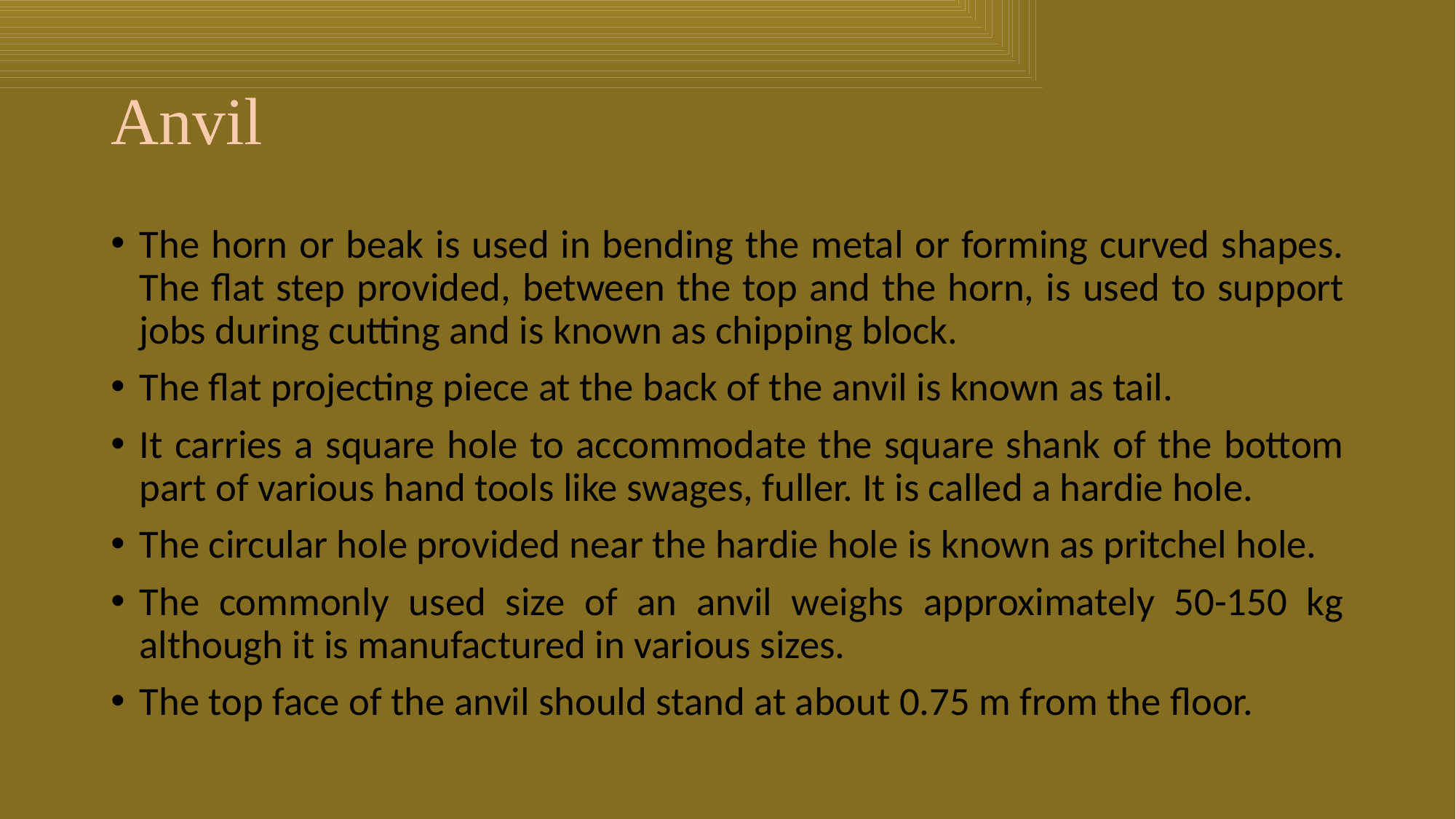

# Anvil
The horn or beak is used in bending the metal or forming curved shapes. The flat step provided, between the top and the horn, is used to support jobs during cutting and is known as chipping block.
The flat projecting piece at the back of the anvil is known as tail.
It carries a square hole to accommodate the square shank of the bottom part of various hand tools like swages, fuller. It is called a hardie hole.
The circular hole provided near the hardie hole is known as pritchel hole.
The commonly used size of an anvil weighs approximately 50-150 kg although it is manufactured in various sizes.
The top face of the anvil should stand at about 0.75 m from the floor.